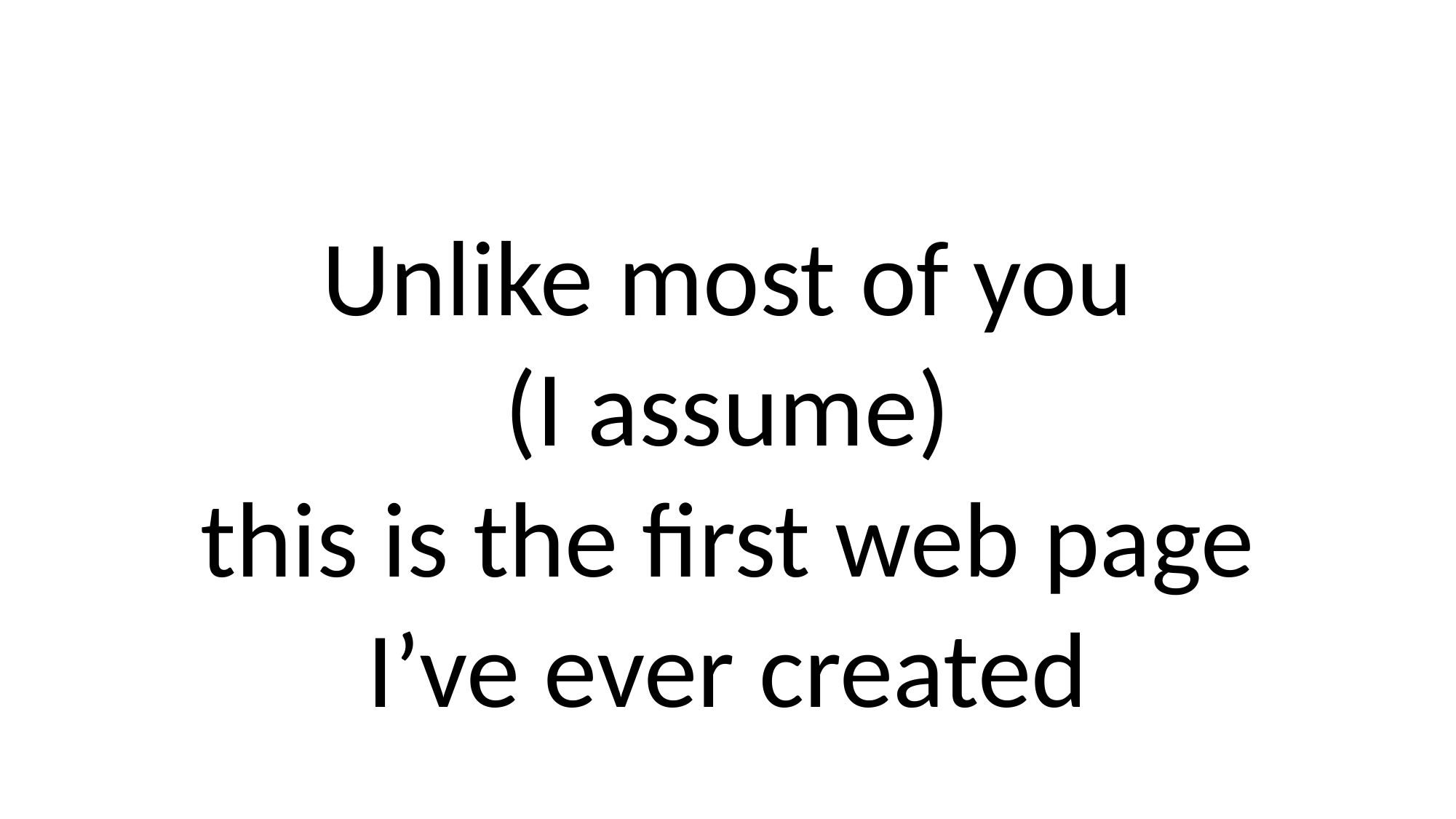

# .
Unlike most of you
(I assume)
this is the first web page
I’ve ever created